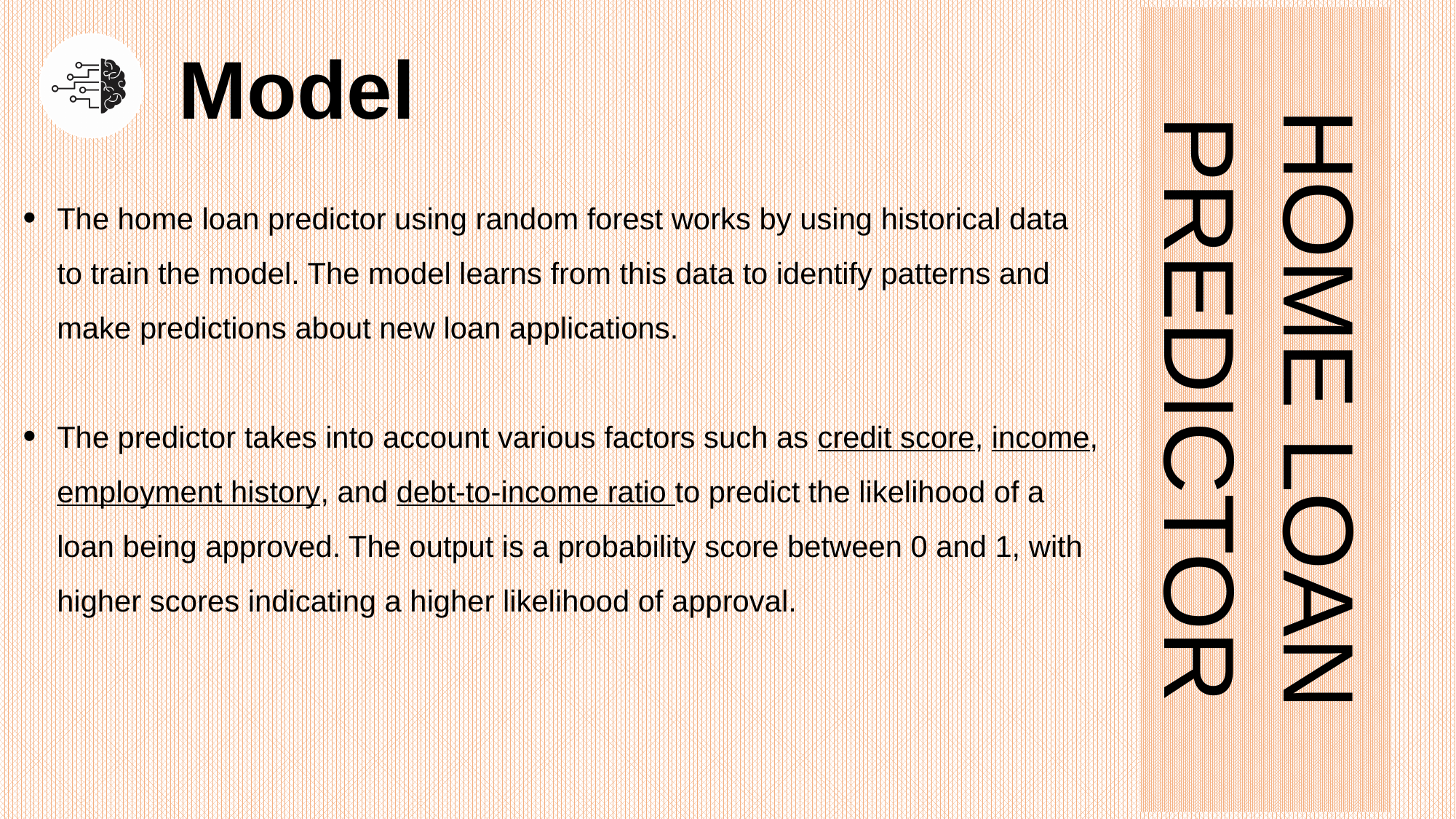

Model
The home loan predictor using random forest works by using historical data to train the model. The model learns from this data to identify patterns and make predictions about new loan applications.

The predictor takes into account various factors such as credit score, income, employment history, and debt-to-income ratio to predict the likelihood of a loan being approved. The output is a probability score between 0 and 1, with higher scores indicating a higher likelihood of approval.

HOME LOAN PREDICTOR